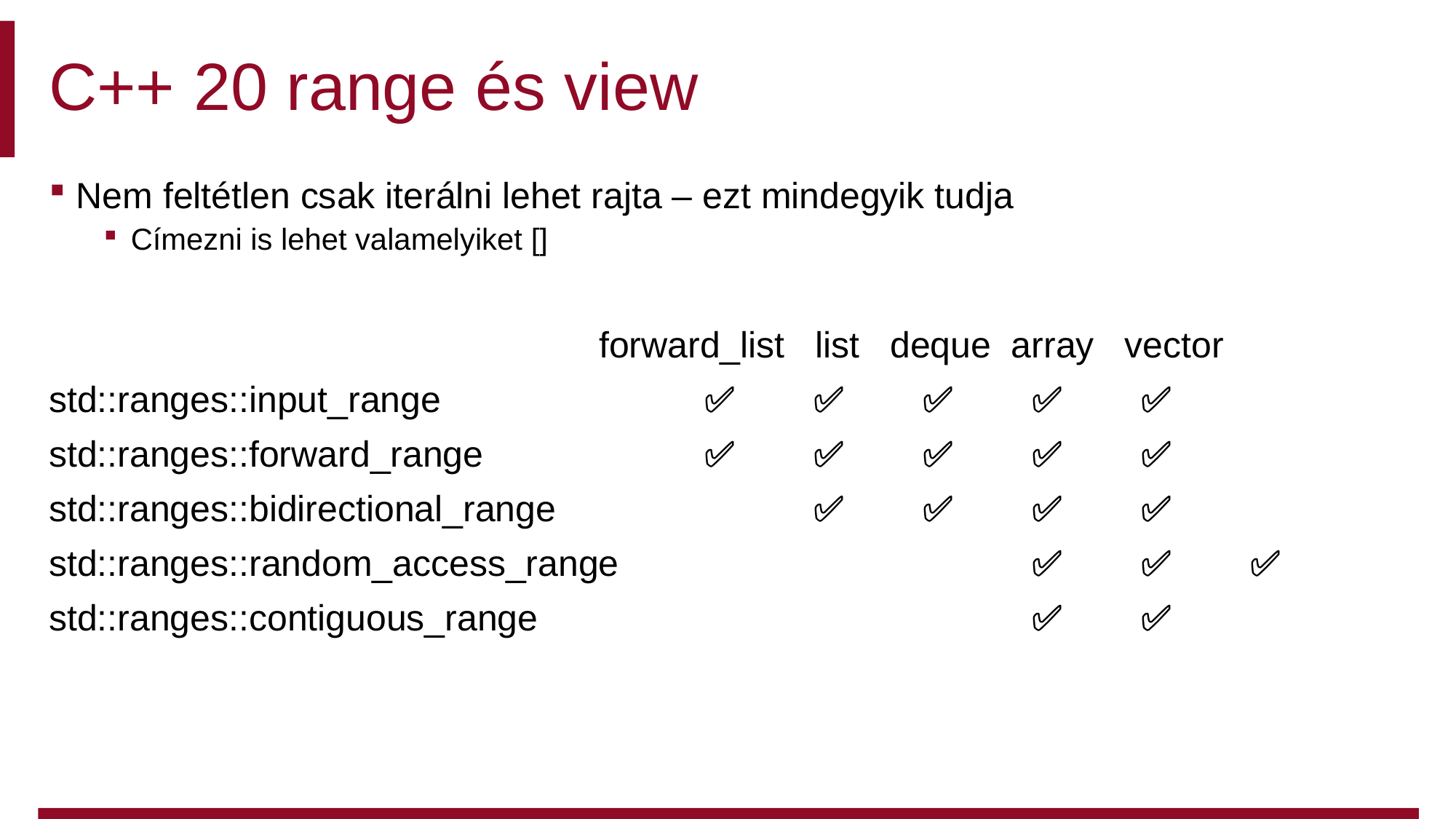

# C++ 20 range és view
Nem feltétlen csak iterálni lehet rajta – ezt mindegyik tudja
Címezni is lehet valamelyiket []

                                                      forward_list   list   deque  array   vector
std::ranges::input_range			✅	✅	✅	✅	✅
std::ranges::forward_range			✅	✅	✅	✅	✅
std::ranges::bidirectional_range			✅	✅	✅	✅
std::ranges::random_access_range				✅	✅	✅
std::ranges::contiguous_range					✅	✅